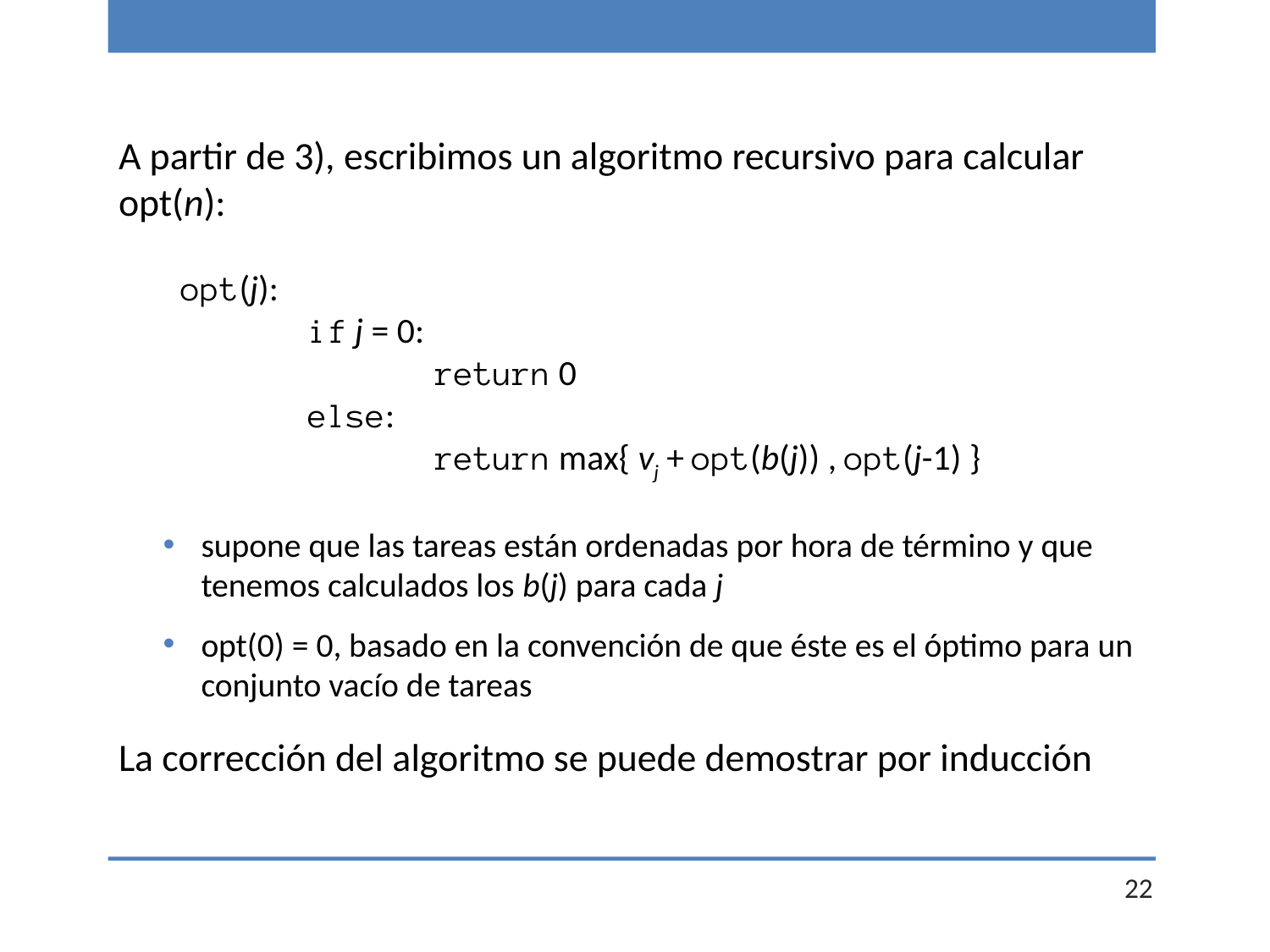

A partir de 3), escribimos un algoritmo recursivo para calcular opt(n):
opt(j):
	if j = 0:
		return 0
	else:
		return max{ vj + opt(b(j)) , opt(j-1) }
supone que las tareas están ordenadas por hora de término y que tenemos calculados los b(j) para cada j
opt(0) = 0, basado en la convención de que éste es el óptimo para un conjunto vacío de tareas
La corrección del algoritmo se puede demostrar por inducción
22